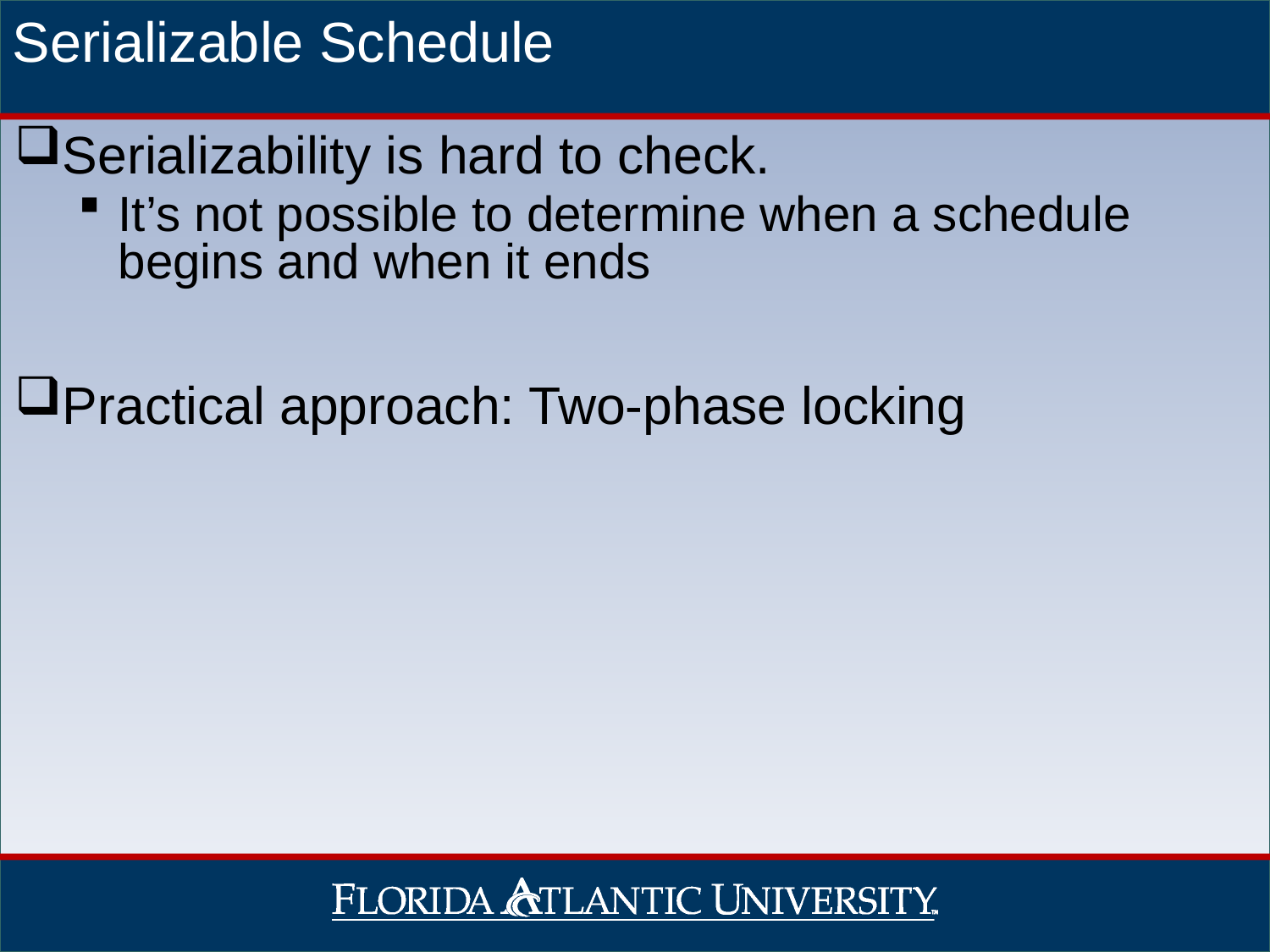

Serializable Schedule
Serializability is hard to check.
It’s not possible to determine when a schedule begins and when it ends

Practical approach: Two-phase locking